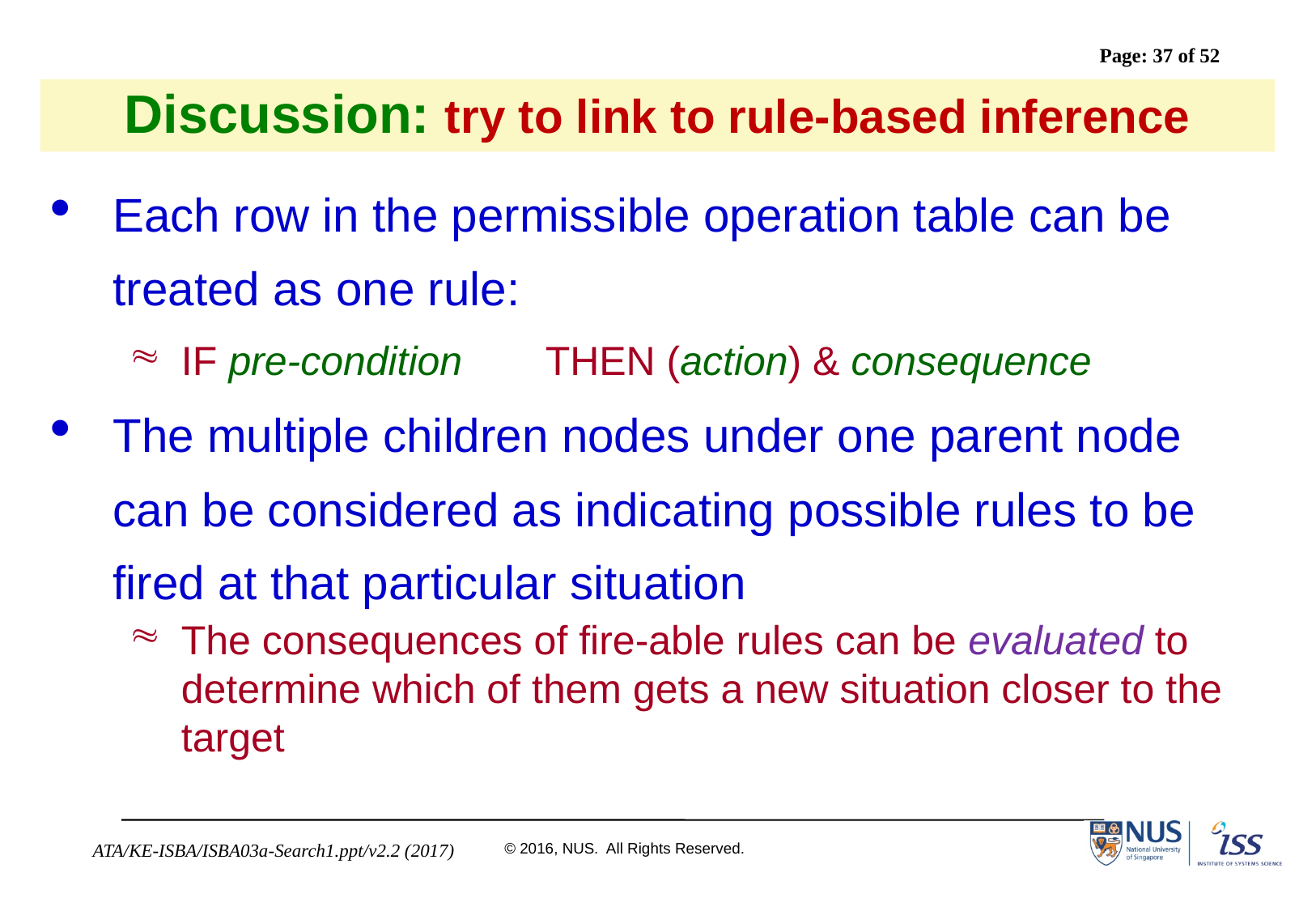

# Discussion: try to link to rule-based inference
Each row in the permissible operation table can be treated as one rule:
IF pre-condition 	THEN (action) & consequence
The multiple children nodes under one parent node can be considered as indicating possible rules to be fired at that particular situation
The consequences of fire-able rules can be evaluated to determine which of them gets a new situation closer to the target